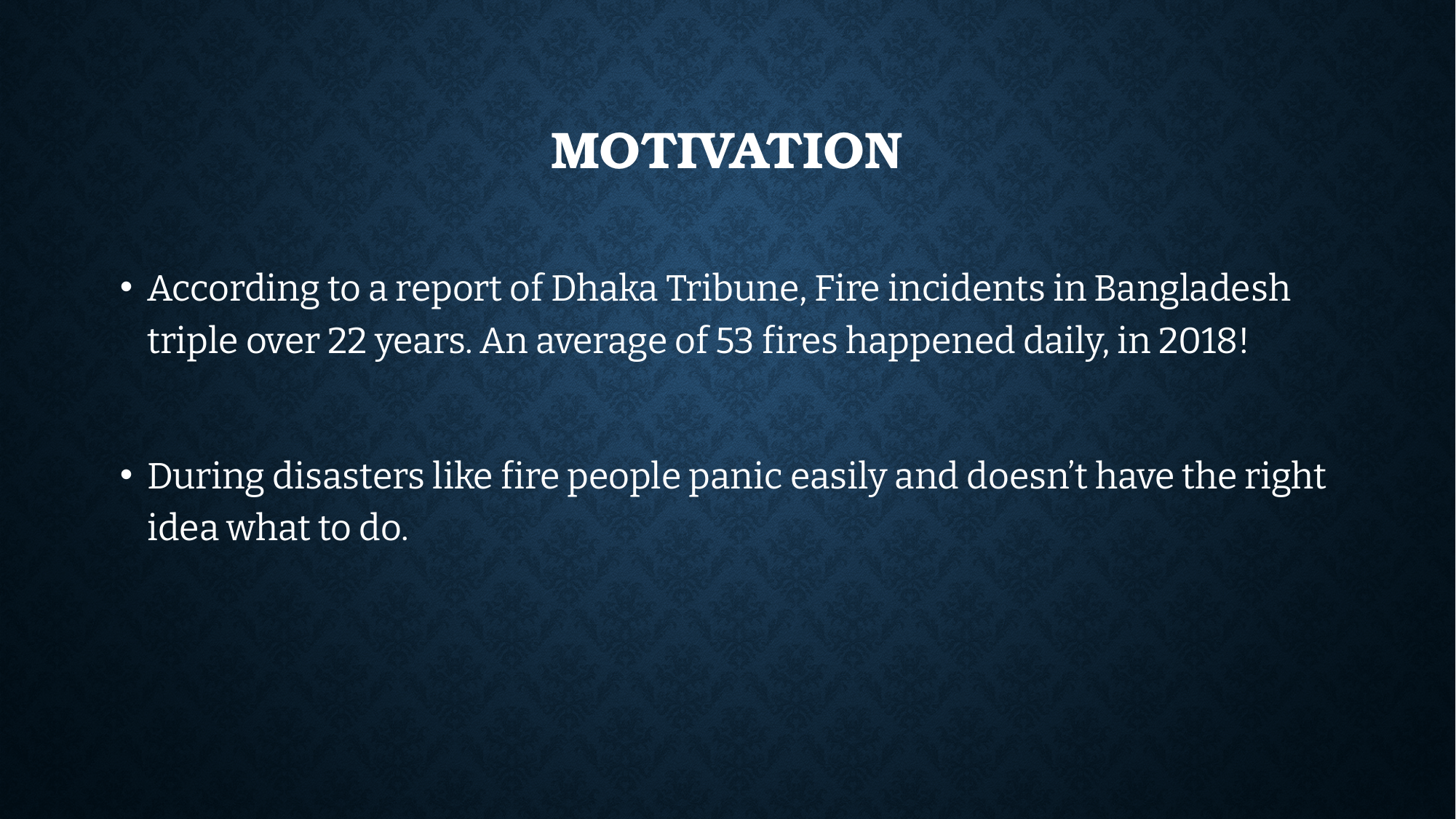

# Motivation
According to a report of Dhaka Tribune, Fire incidents in Bangladesh triple over 22 years. An average of 53 fires happened daily, in 2018!

During disasters like fire people panic easily and doesn’t have the right idea what to do.